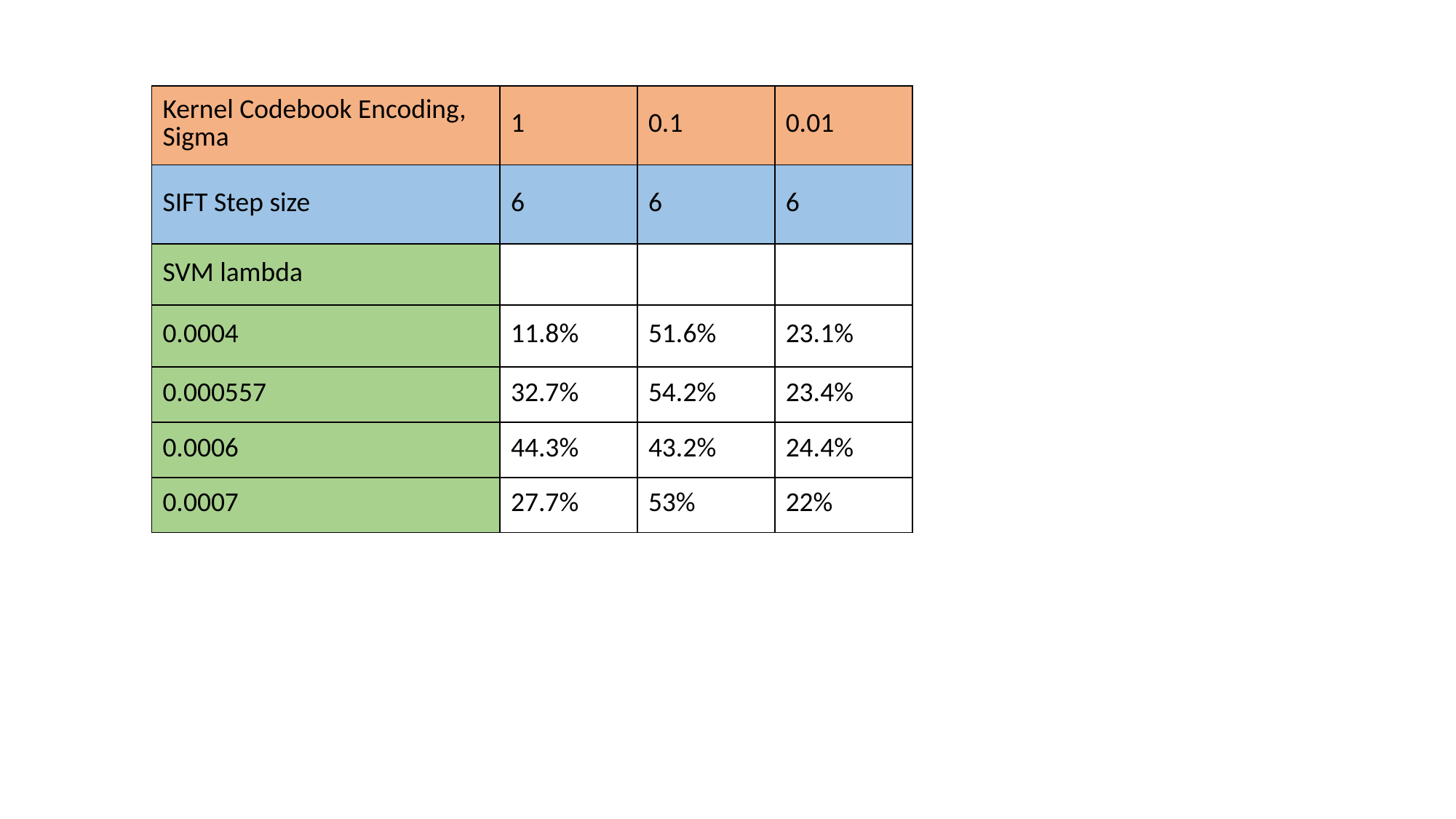

| Kernel Codebook Encoding, Sigma | 1 | 0.1 | 0.01 |
| --- | --- | --- | --- |
| SIFT Step size | 6 | 6 | 6 |
| SVM lambda |  |  |  |
| 0.0004 | 11.8% | 51.6% | 23.1% |
| 0.000557 | 32.7% | 54.2% | 23.4% |
| 0.0006 | 44.3% | 43.2% | 24.4% |
| 0.0007 | 27.7% | 53% | 22% |